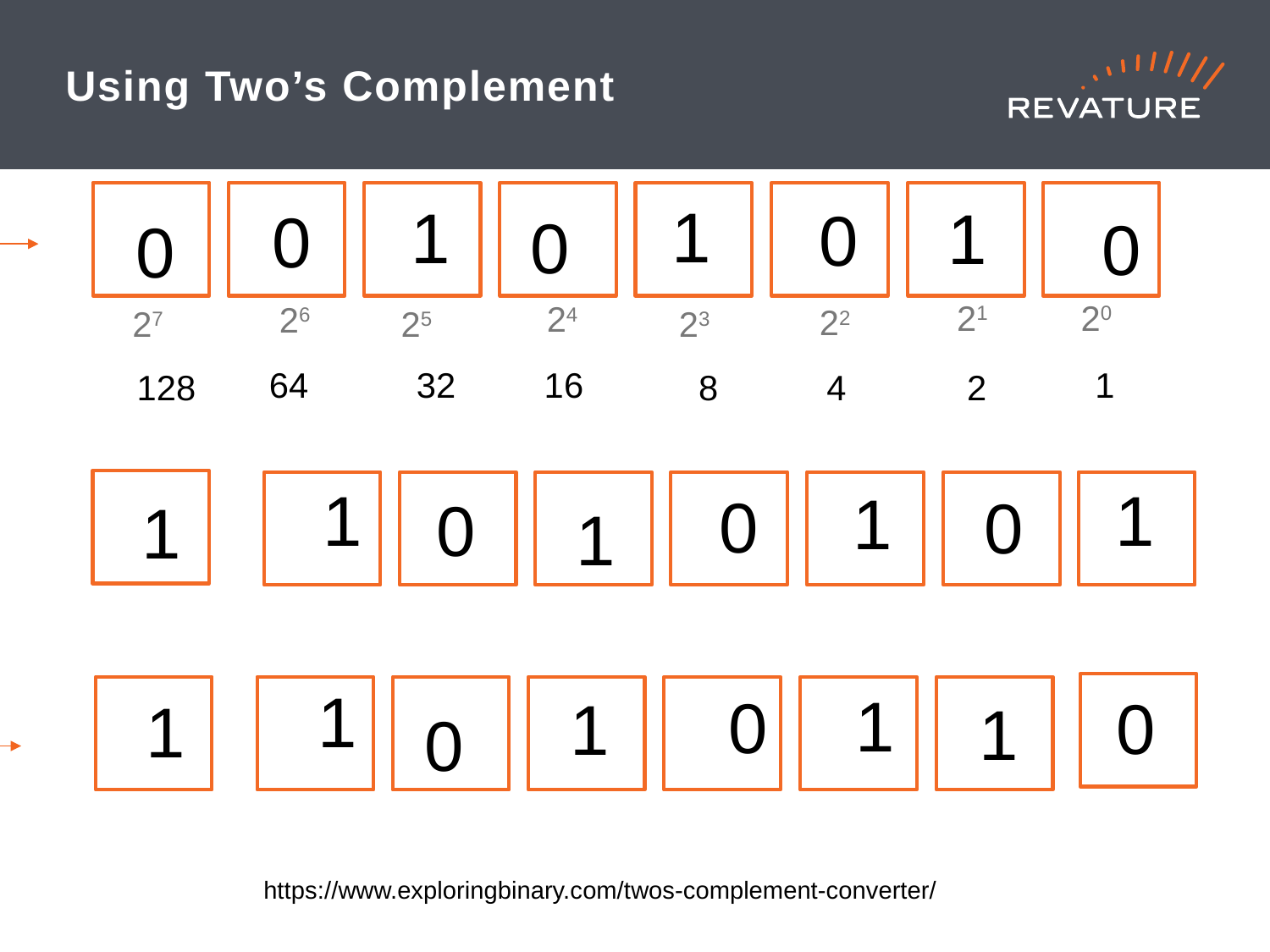

# Using Two’s Complement

1
1
1
0
0
0
0
0
42
21
20
24
26
22
27
25
23
64
32
16
1
128
8
4
2
1
1

1
0
0
0
1
1
flip
1

1

0

0
1
1
1
Add 1
0
-42
https://www.exploringbinary.com/twos-complement-converter/